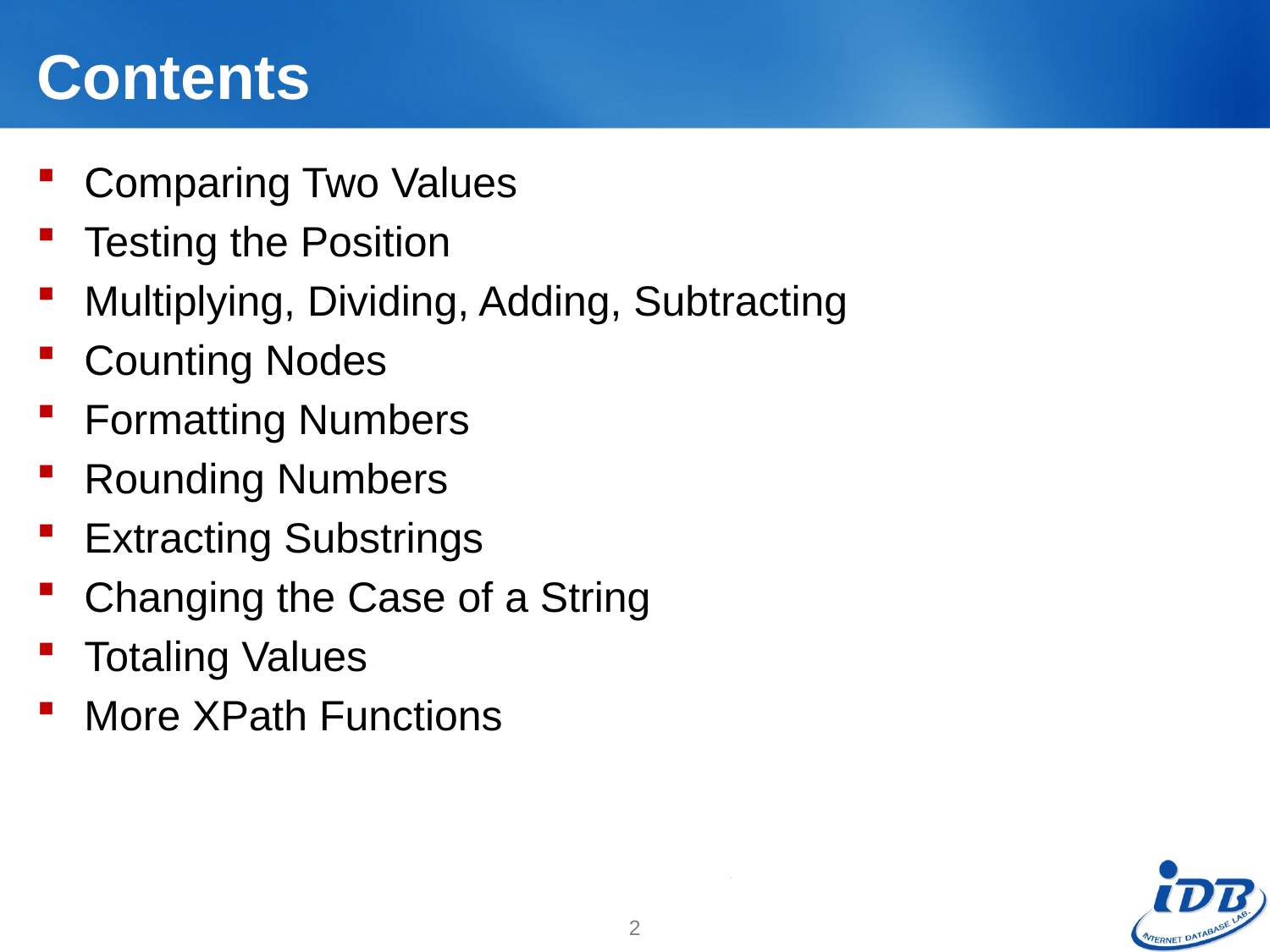

# Contents
Comparing Two Values
Testing the Position
Multiplying, Dividing, Adding, Subtracting
Counting Nodes
Formatting Numbers
Rounding Numbers
Extracting Substrings
Changing the Case of a String
Totaling Values
More XPath Functions
2